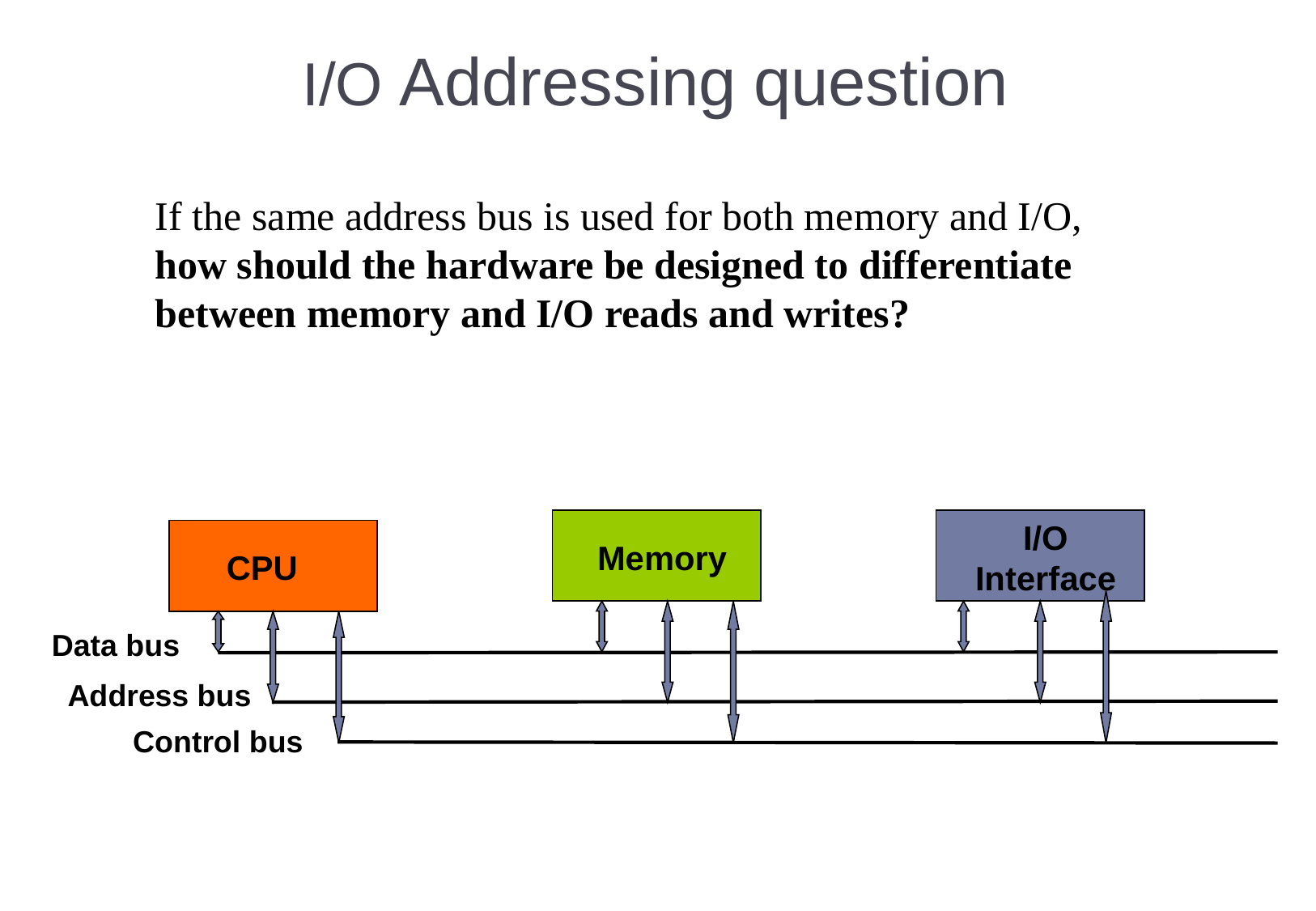

I/O Addressing question
If the same address bus is used for both memory and I/O, how should the hardware be designed to differentiate between memory and I/O reads and writes?

I/O Interface

Memory
CPU

Data bus

Address bus

Control bus